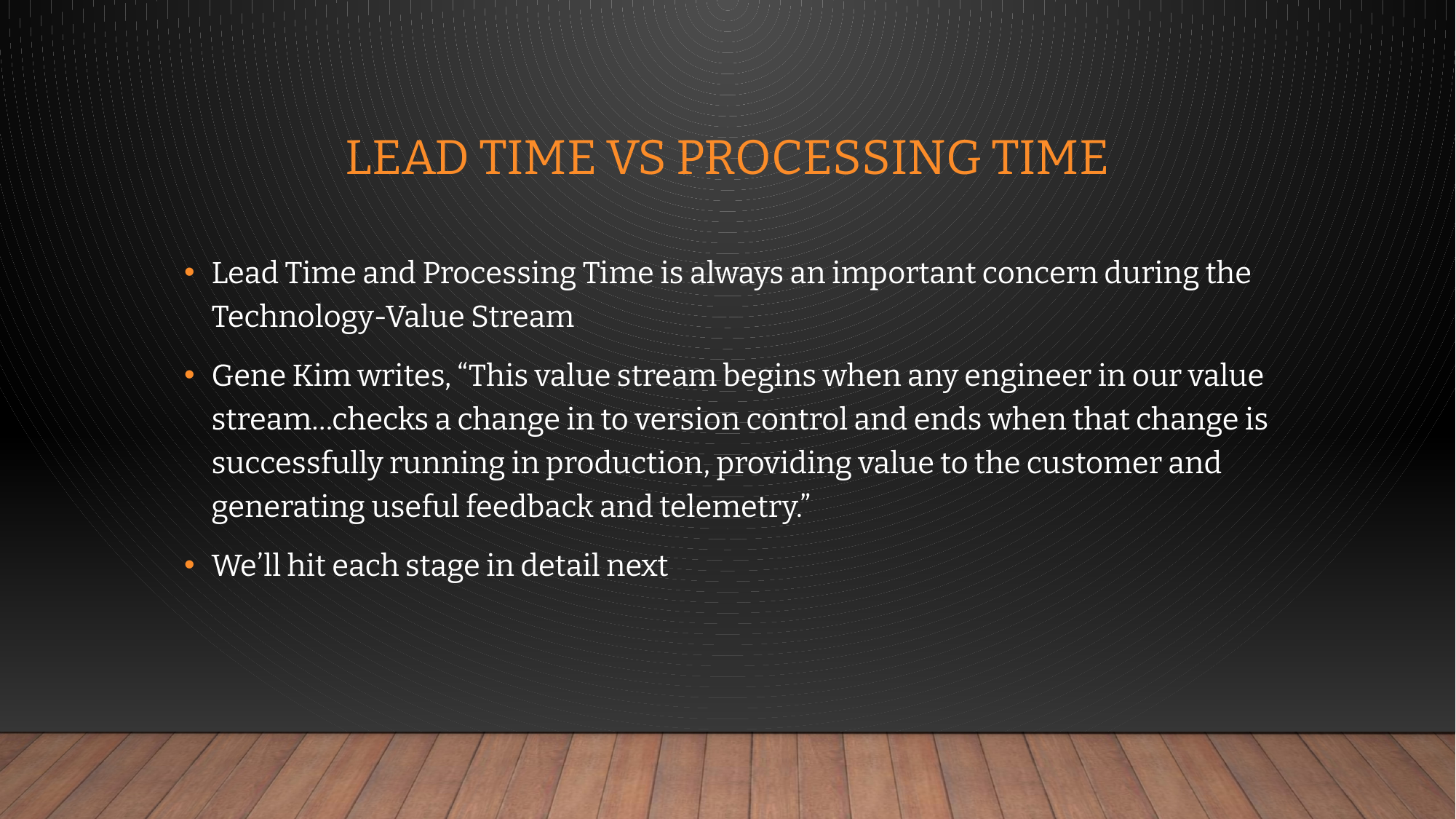

# Lead time vs processing time
Lead Time and Processing Time is always an important concern during the Technology-Value Stream
Gene Kim writes, “This value stream begins when any engineer in our value stream…checks a change in to version control and ends when that change is successfully running in production, providing value to the customer and generating useful feedback and telemetry.”
We’ll hit each stage in detail next